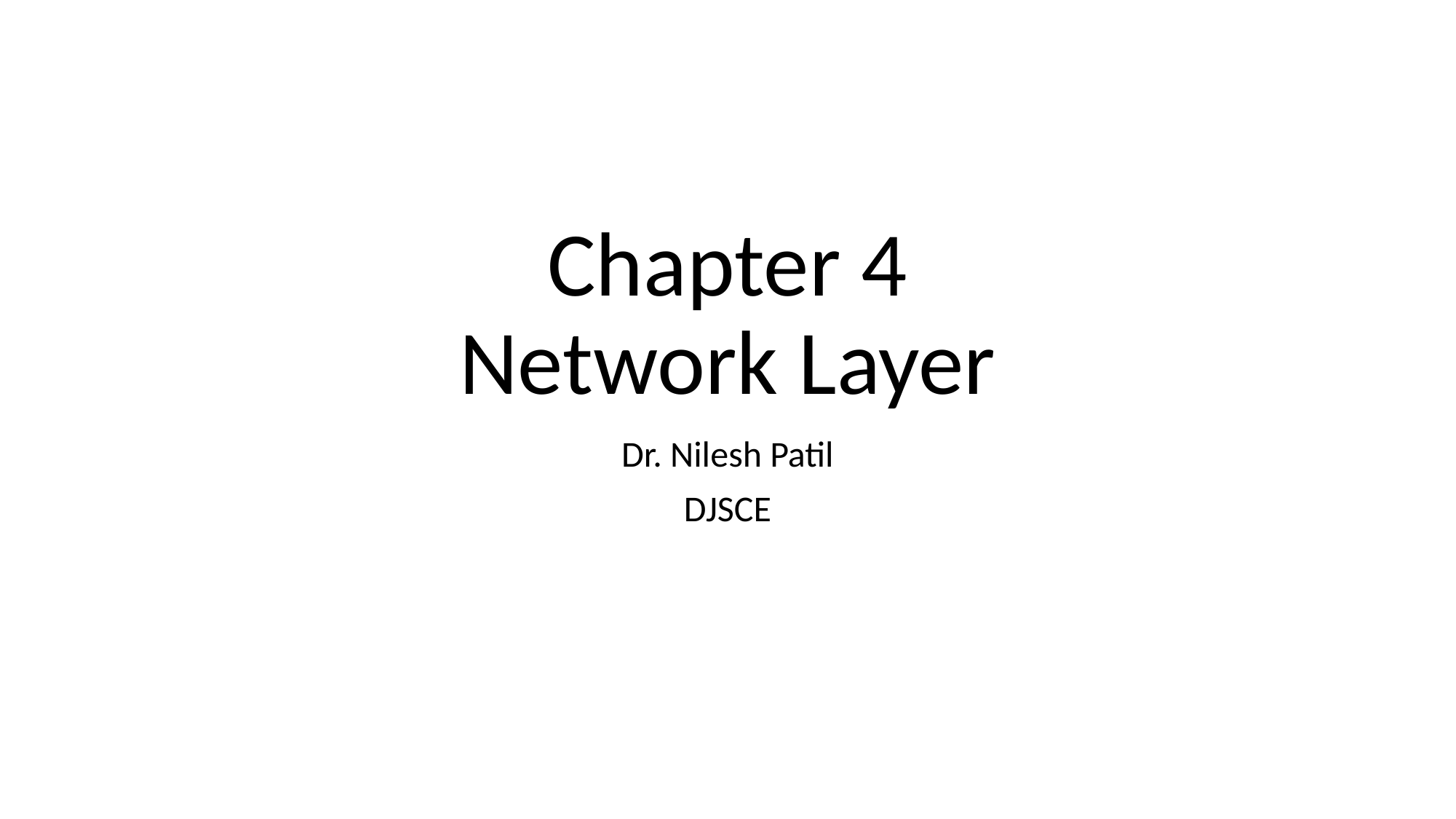

# Chapter 4 Network Layer
Dr. Nilesh Patil
DJSCE